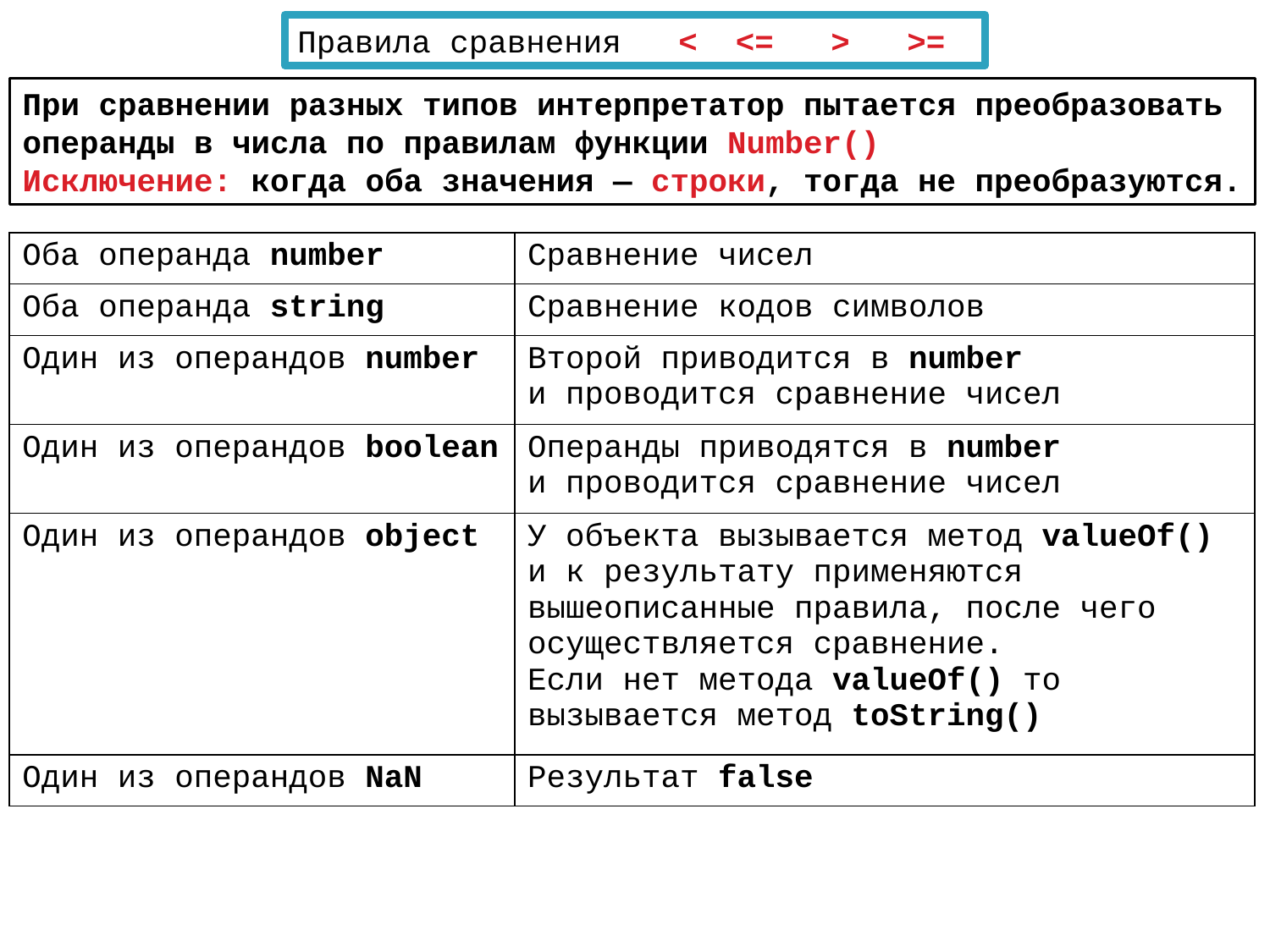

Правила сравнения   <  <=   >   >=
При сравнении разных типов интерпретатор пытается преобразовать операнды в числа по правилам функции Number()
Исключение: когда оба значения — строки, тогда не преобразуются.
| Оба операнда number | Сравнение чисел |
| --- | --- |
| Оба операнда string | Сравнение кодов символов |
| Один из операндов number | Второй приводится в number и проводится сравнение чисел |
| Один из операндов boolean | Операнды приводятся в number и проводится сравнение чисел |
| Один из операндов object | У объекта вызывается метод valueOf() и к результату применяются вышеописанные правила, после чего осуществляется сравнение. Если нет метода valueOf() то вызывается метод toString() |
| Один из операндов NaN | Результат false |